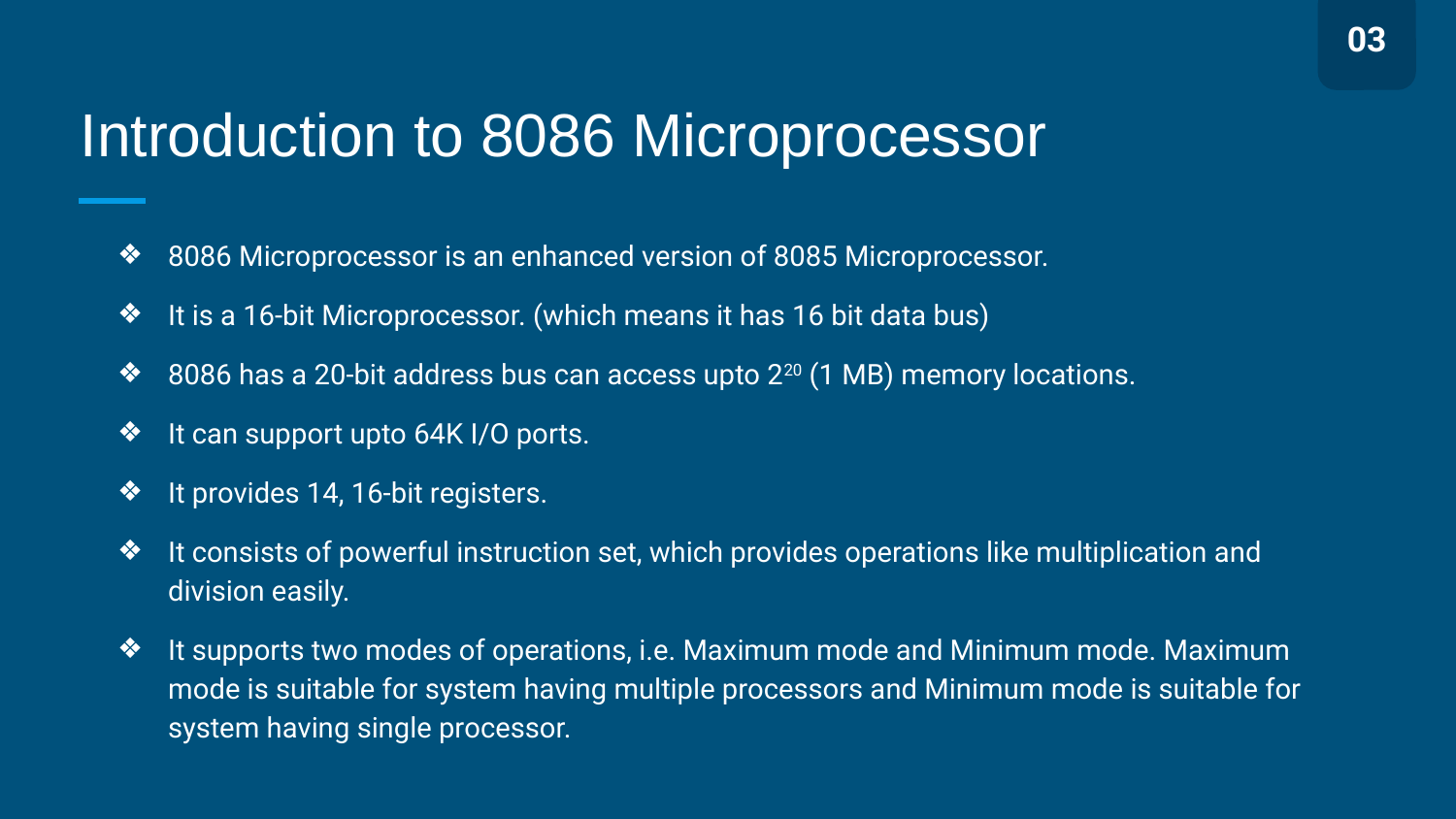

03
# Introduction to 8086 Microprocessor
8086 Microprocessor is an enhanced version of 8085 Microprocessor.
It is a 16-bit Microprocessor. (which means it has 16 bit data bus)
8086 has a 20-bit address bus can access upto 220 (1 MB) memory locations.
It can support upto 64K I/O ports.
It provides 14, 16-bit registers.
It consists of powerful instruction set, which provides operations like multiplication and division easily.
It supports two modes of operations, i.e. Maximum mode and Minimum mode. Maximum mode is suitable for system having multiple processors and Minimum mode is suitable for system having single processor.